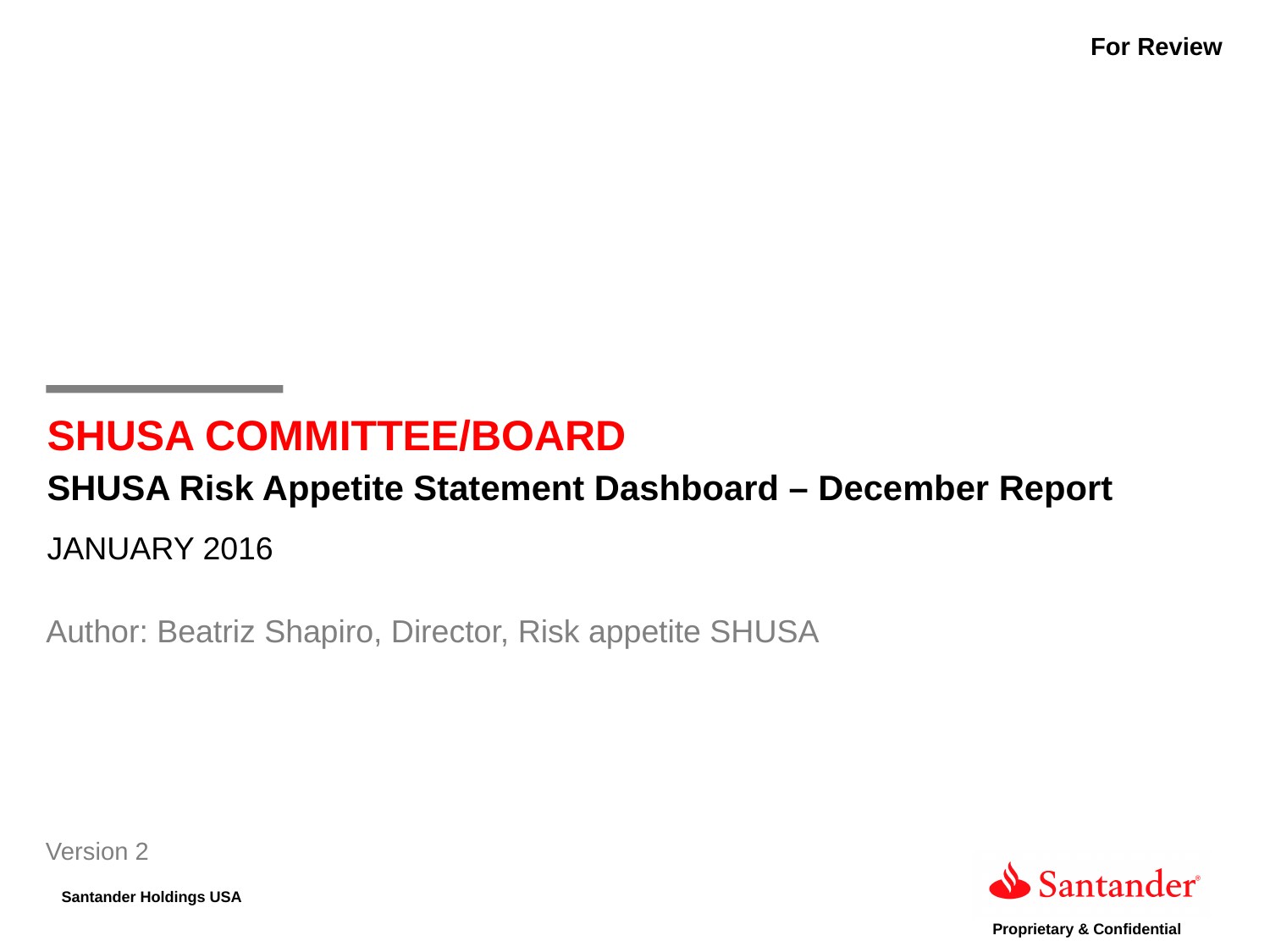

For Review
SHUSA COMMITTEE/BOARD
SHUSA Risk Appetite Statement Dashboard – December Report
JANUARY 2016
Author: Beatriz Shapiro, Director, Risk appetite SHUSA

Version 2